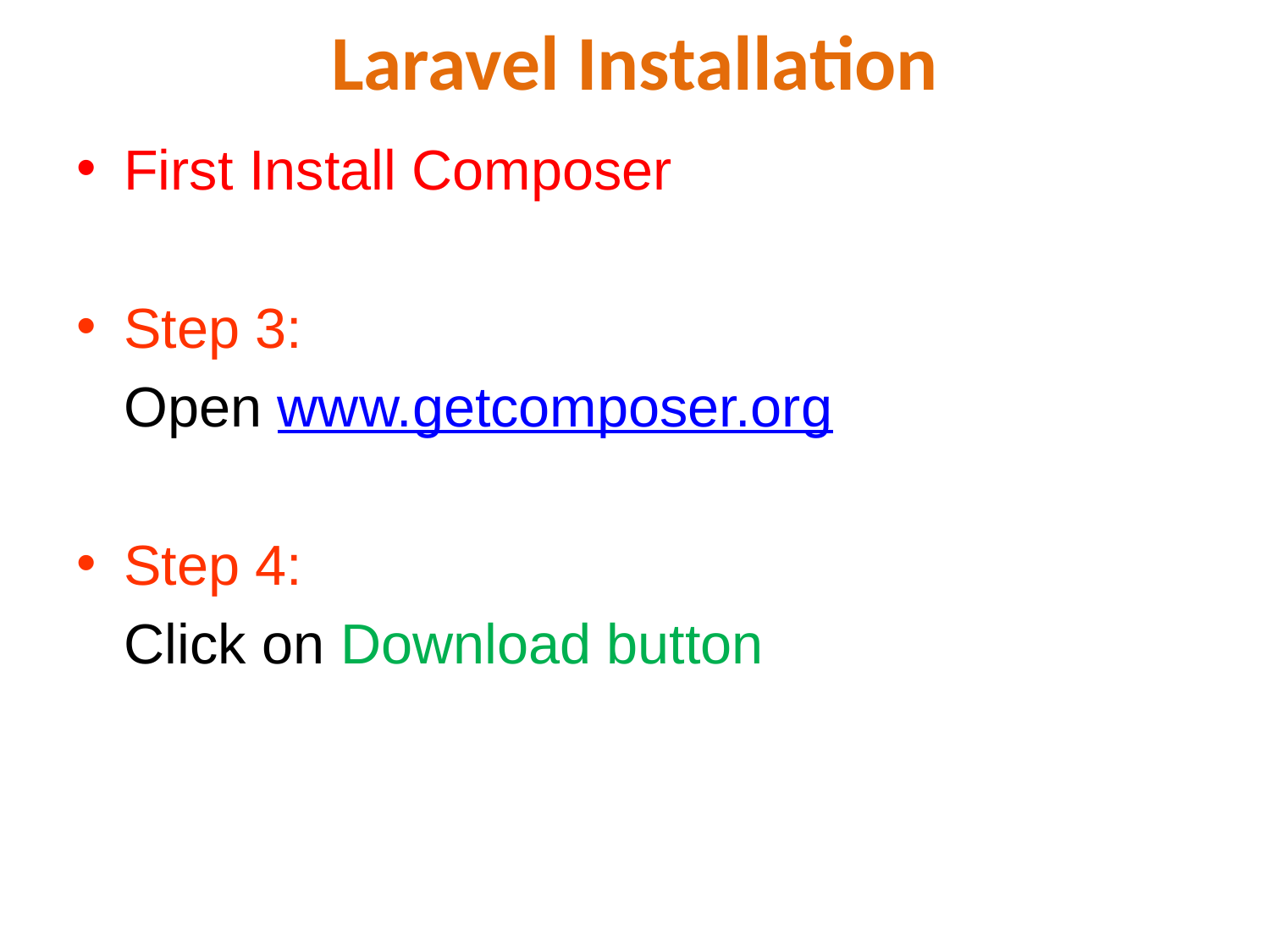

# Laravel Installation
First Install Composer

Step 3:
	Open www.getcomposer.org

Step 4:
	Click on Download button